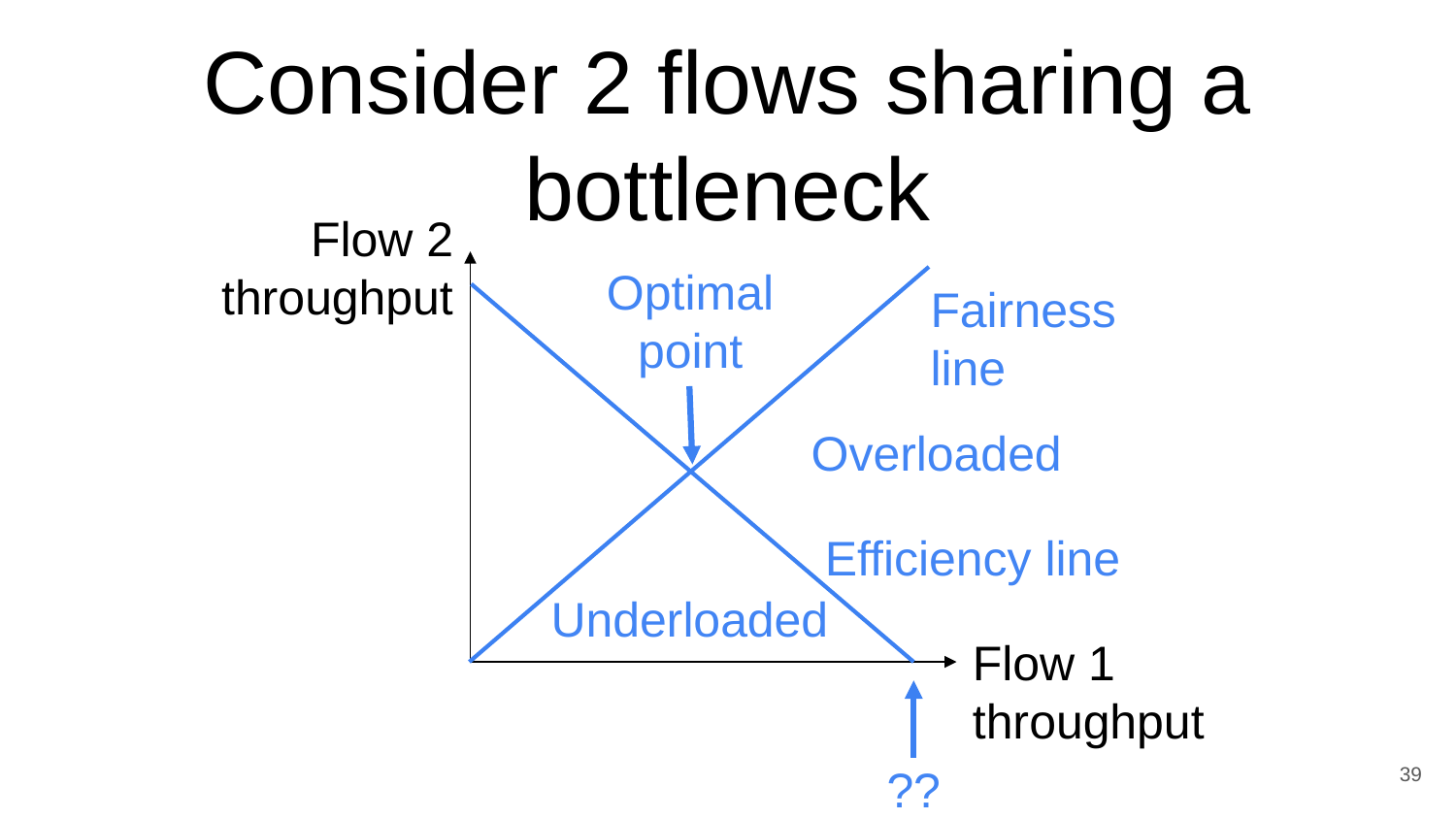

# Consider 2 flows sharing a bottleneck
Flow 2
throughput
Optimal
point
Fairness
line
Overloaded
Efficiency line
Underloaded
Flow 1
throughput
39
??